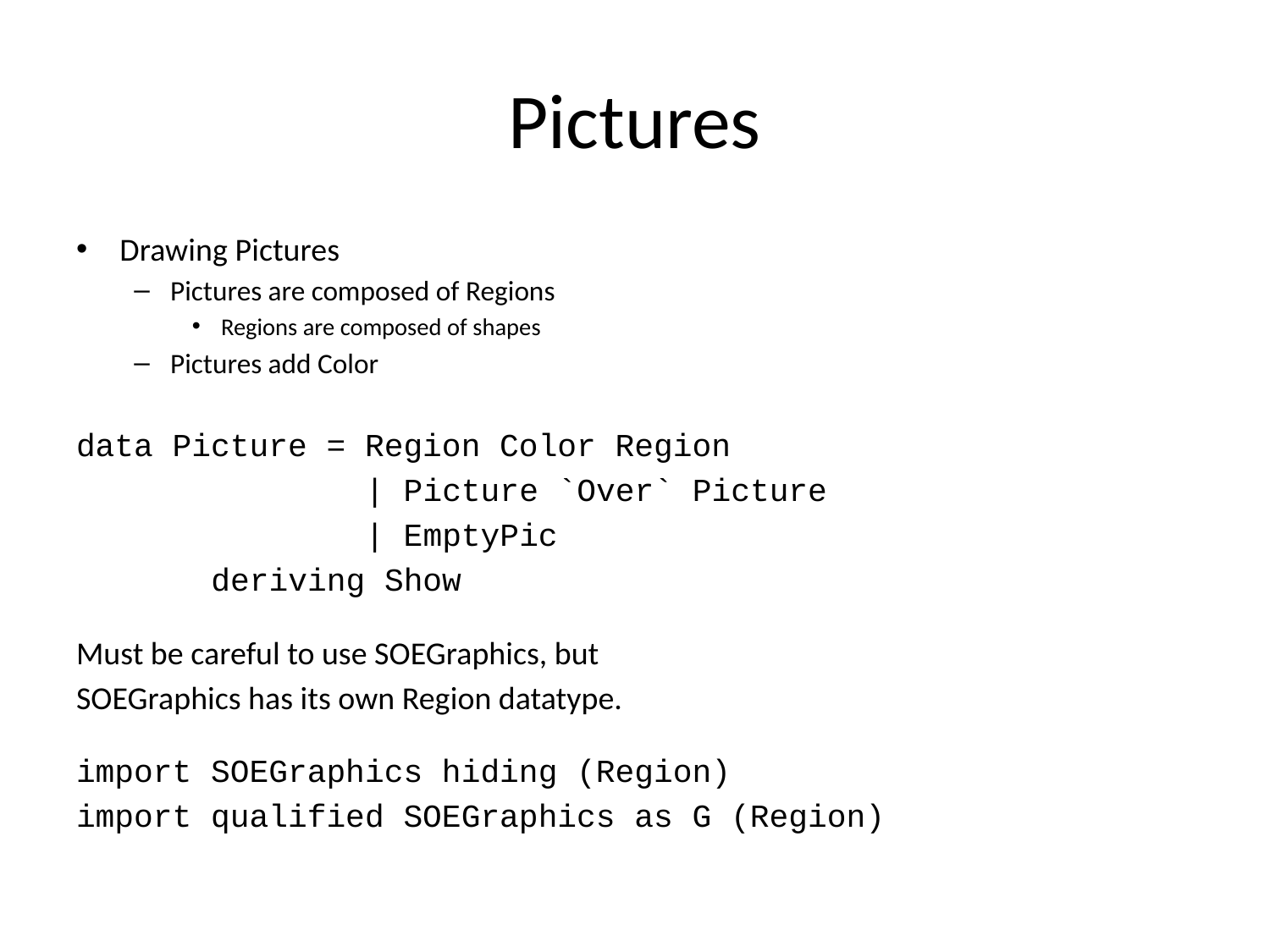

# Pictures
Drawing Pictures
Pictures are composed of Regions
Regions are composed of shapes
Pictures add Color

data Picture = Region Color Region
               | Picture `Over` Picture
               | EmptyPic
       deriving Show

Must be careful to use SOEGraphics, but
SOEGraphics has its own Region datatype.

import SOEGraphics hiding (Region)
import qualified SOEGraphics as G (Region)